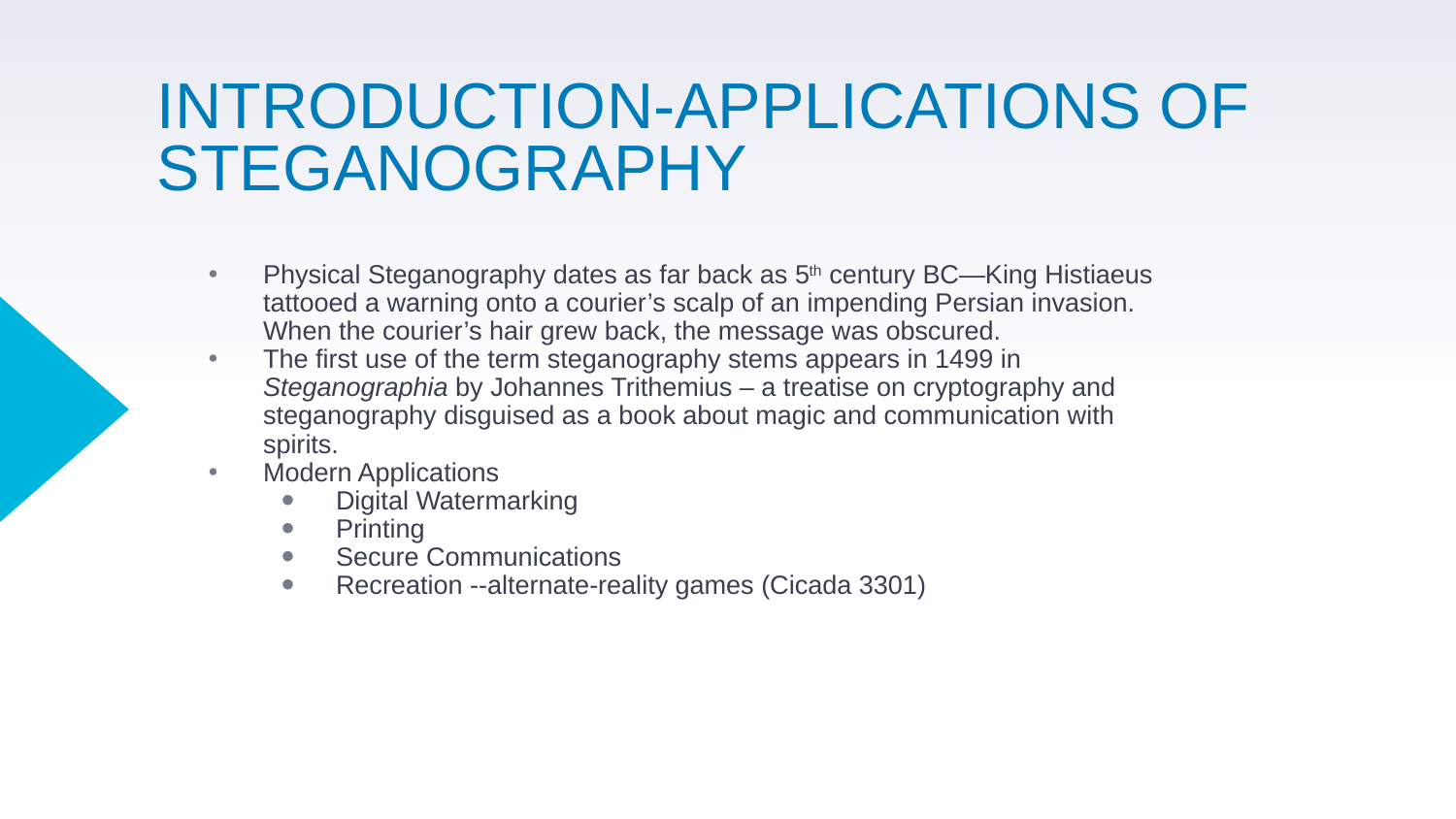

INTRODUCTION-APPLICATIONS OF STEGANOGRAPHY
Physical Steganography dates as far back as 5th century BC—King Histiaeus tattooed a warning onto a courier’s scalp of an impending Persian invasion. When the courier’s hair grew back, the message was obscured.
The first use of the term steganography stems appears in 1499 in Steganographia by Johannes Trithemius – a treatise on cryptography and steganography disguised as a book about magic and communication with spirits.
Modern Applications
Digital Watermarking
Printing
Secure Communications
Recreation --alternate-reality games (Cicada 3301)